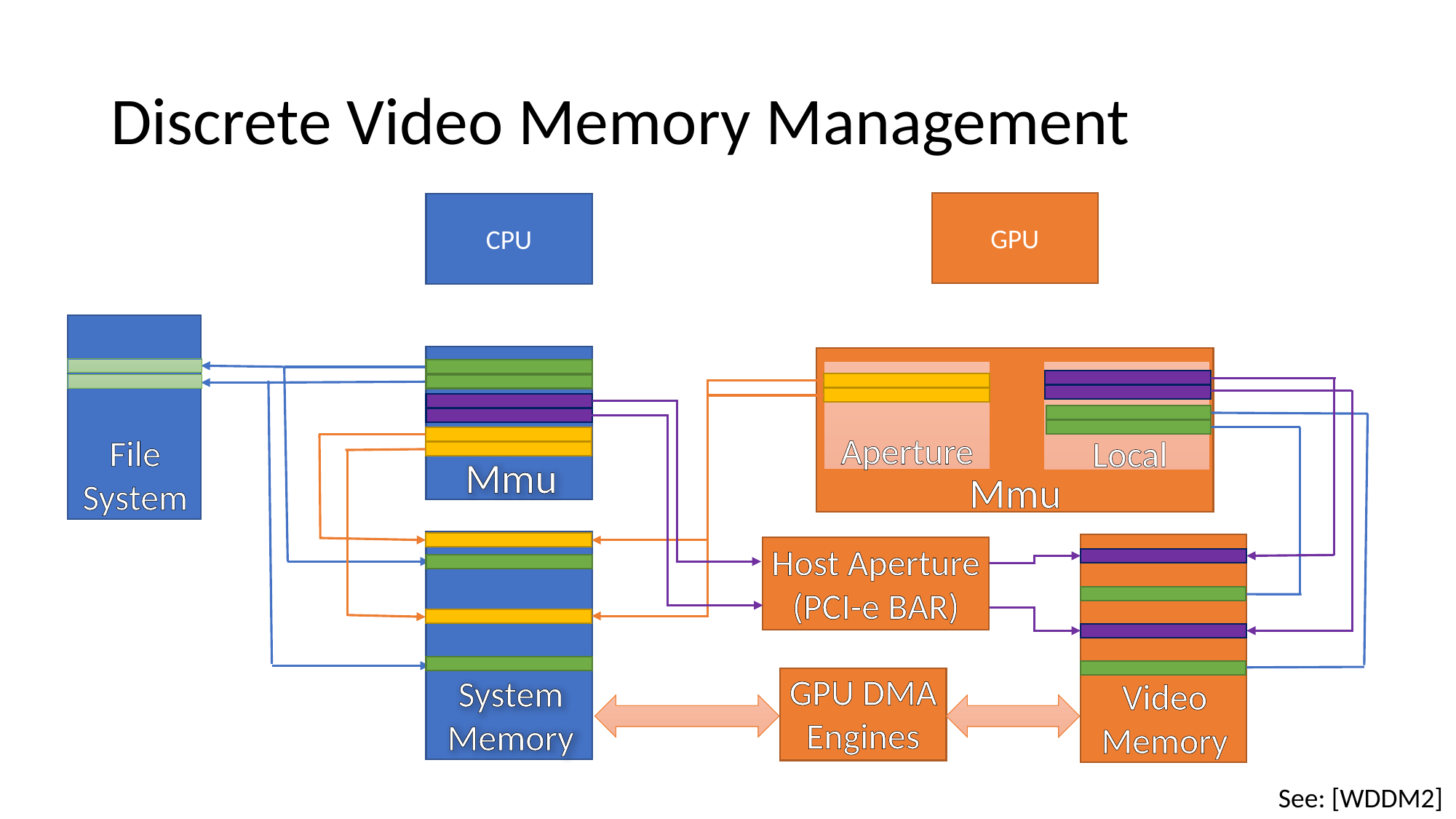

# Discrete Video Memory Management
GPU
CPU

Aperture
File System
Local

Mmu
Mmu

Host Aperture (PCI-e BAR)

GPU DMA Engines
System Memory
Video Memory

See: [WDDM2]